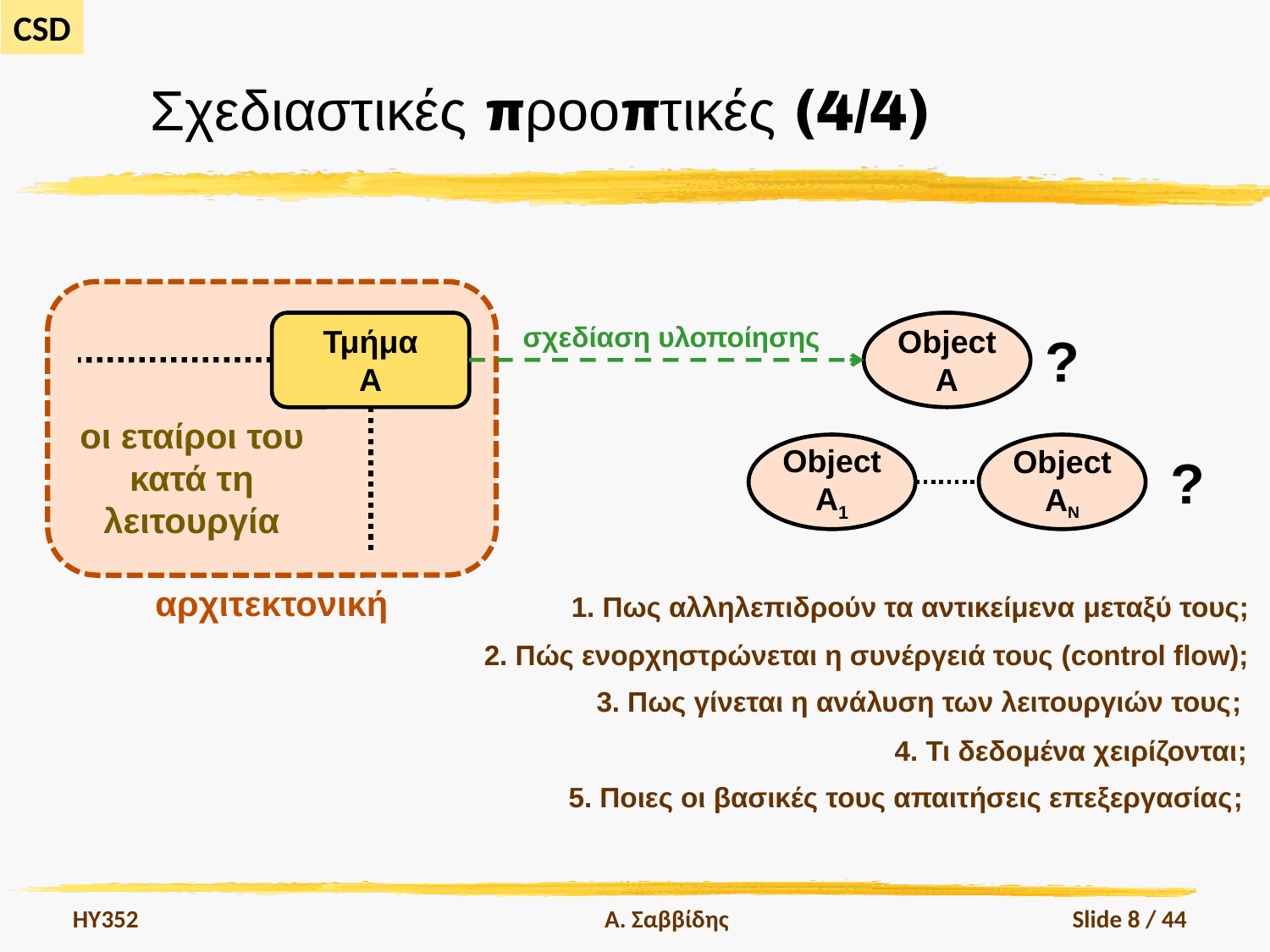

# Σχεδιαστικές προοπτικές (4/4)

Object
Α
Τμήμα
Α
σχεδίαση υλοποίησης
?
οι εταίροι του κατά τη λειτουργία
Object
Α1
Object
ΑN
?
αρχιτεκτονική
1. Πως αλληλεπιδρούν τα αντικείμενα μεταξύ τους;
2. Πώς ενορχηστρώνεται η συνέργειά τους (control flow);
3. Πως γίνεται η ανάλυση των λειτουργιών τους;
4. Τι δεδομένα χειρίζονται;
5. Ποιες οι βασικές τους απαιτήσεις επεξεργασίας;
HY352
Α. Σαββίδης
Slide 8 / 44